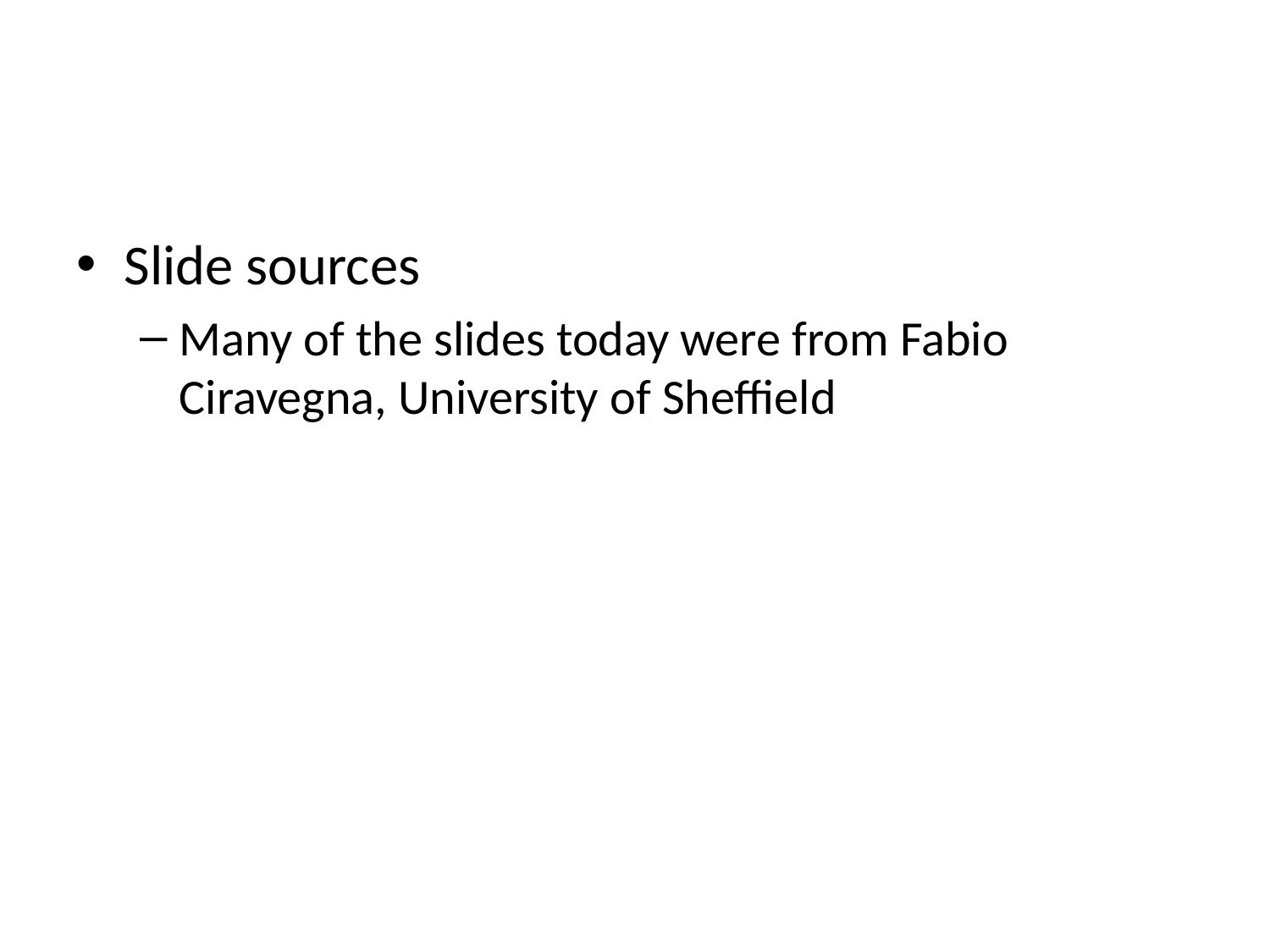

#
Slide sources
Many of the slides today were from Fabio Ciravegna, University of Sheffield